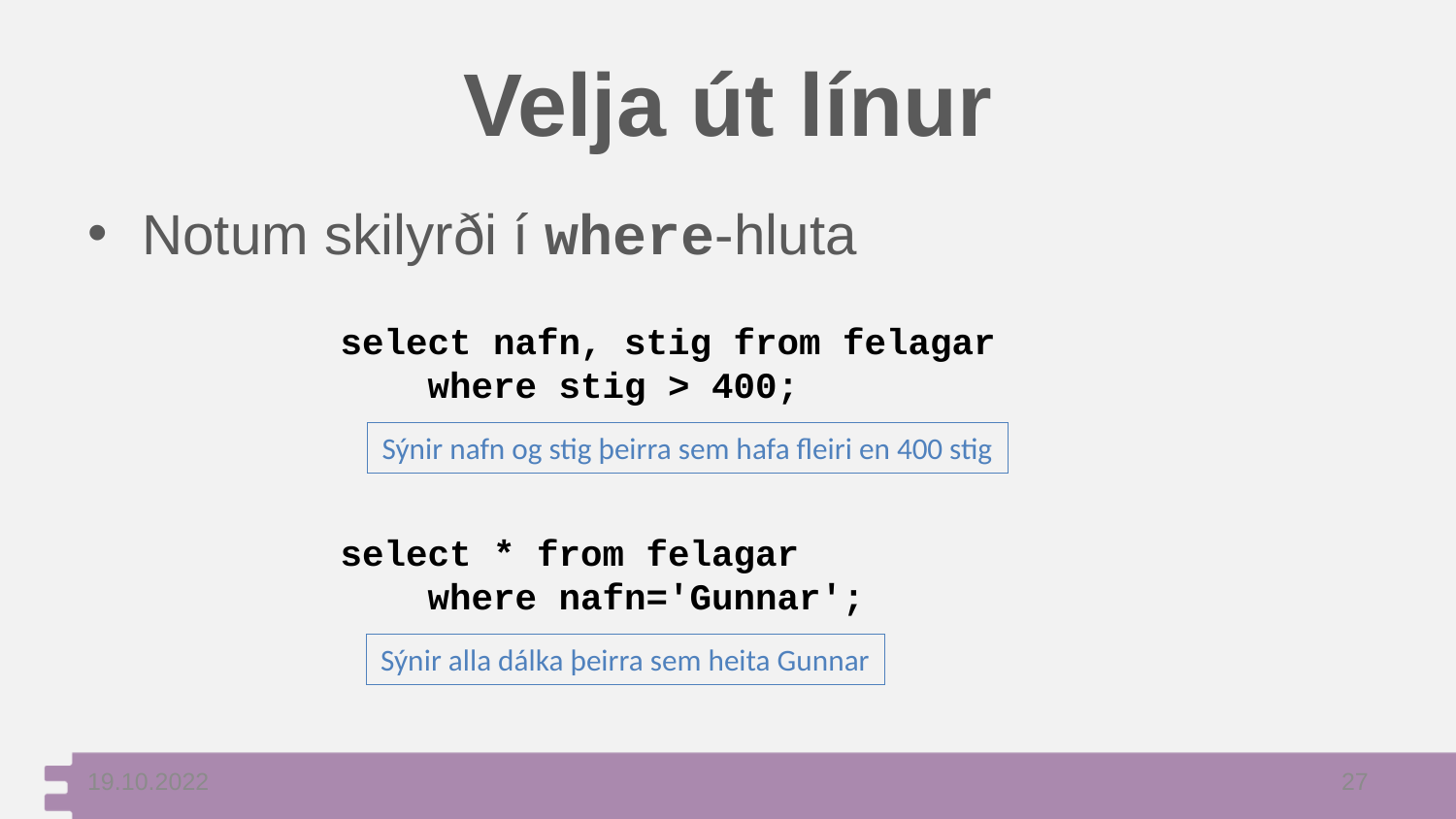

# Velja út línur
Notum skilyrði í where-hluta
select nafn, stig from felagar
    where stig > 400;
Sýnir nafn og stig þeirra sem hafa fleiri en 400 stig
select * from felagar
    where nafn='Gunnar';
Sýnir alla dálka þeirra sem heita Gunnar
19.10.2022
27